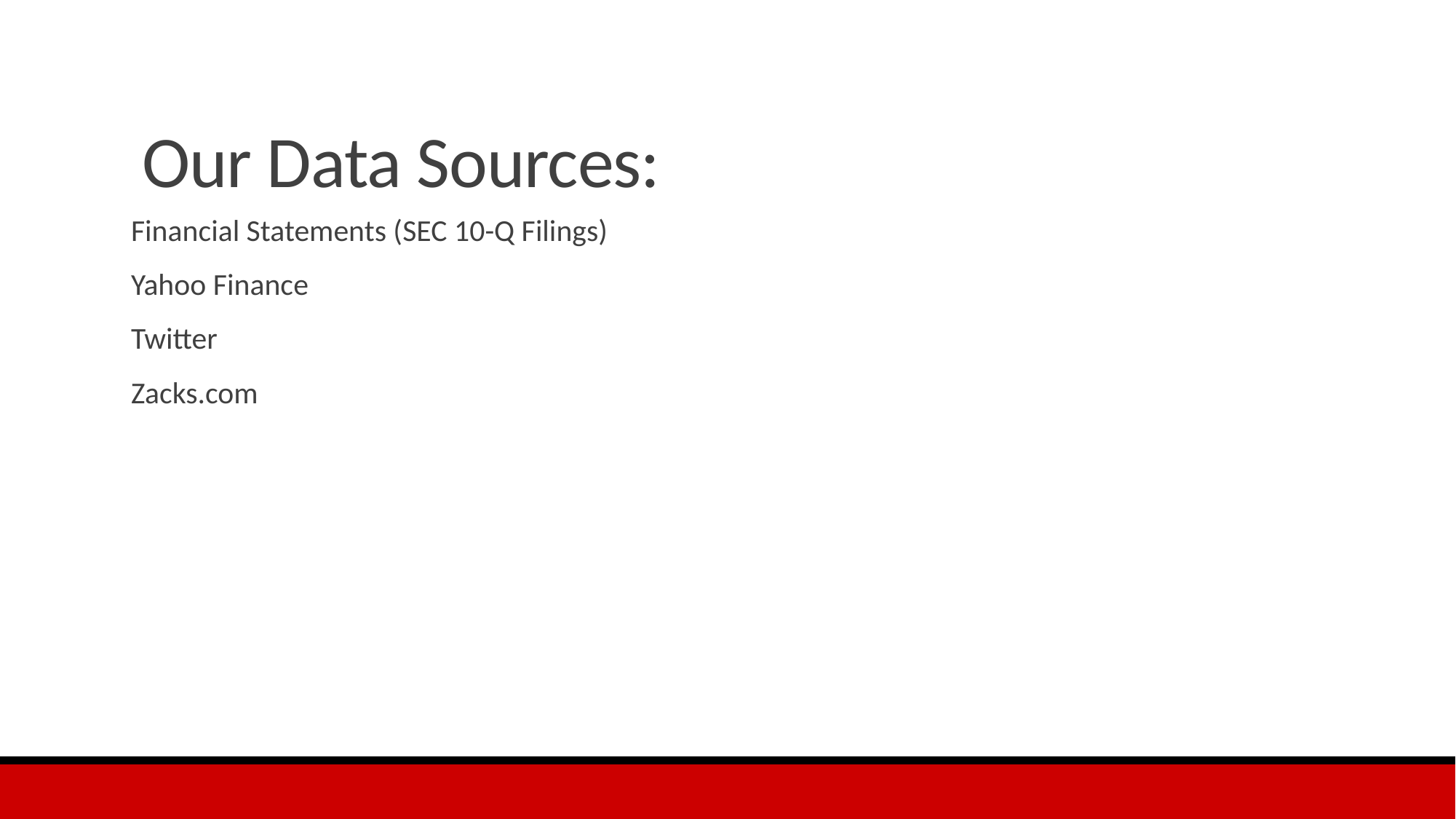

# Our Data Sources:
Financial Statements (SEC 10-Q Filings)
Yahoo Finance
Twitter
Zacks.com